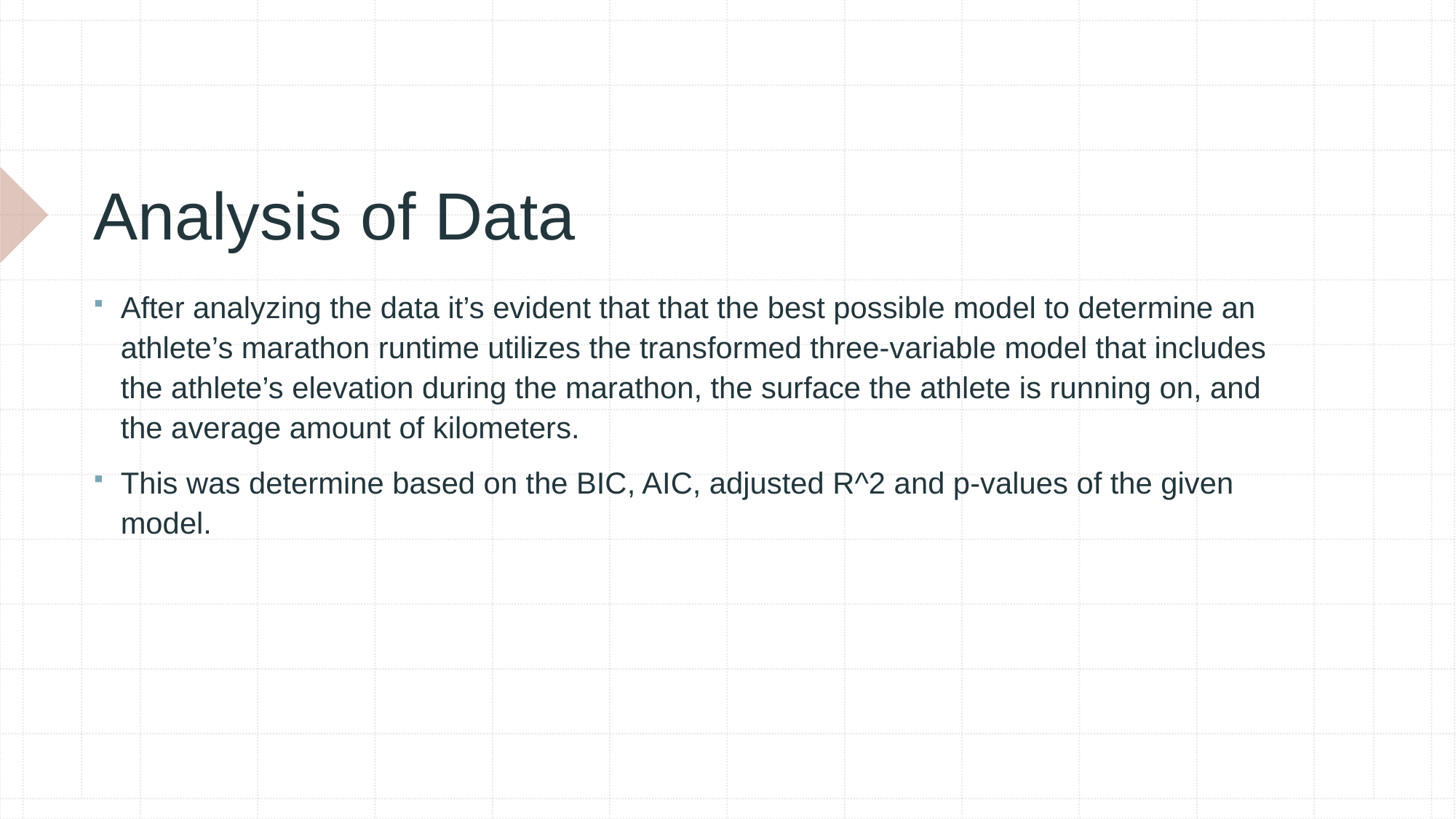

# Analysis of Data
After analyzing the data it’s evident that that the best possible model to determine an athlete’s marathon runtime utilizes the transformed three-variable model that includes the athlete’s elevation during the marathon, the surface the athlete is running on, and the average amount of kilometers.
This was determine based on the BIC, AIC, adjusted R^2 and p-values of the given model.